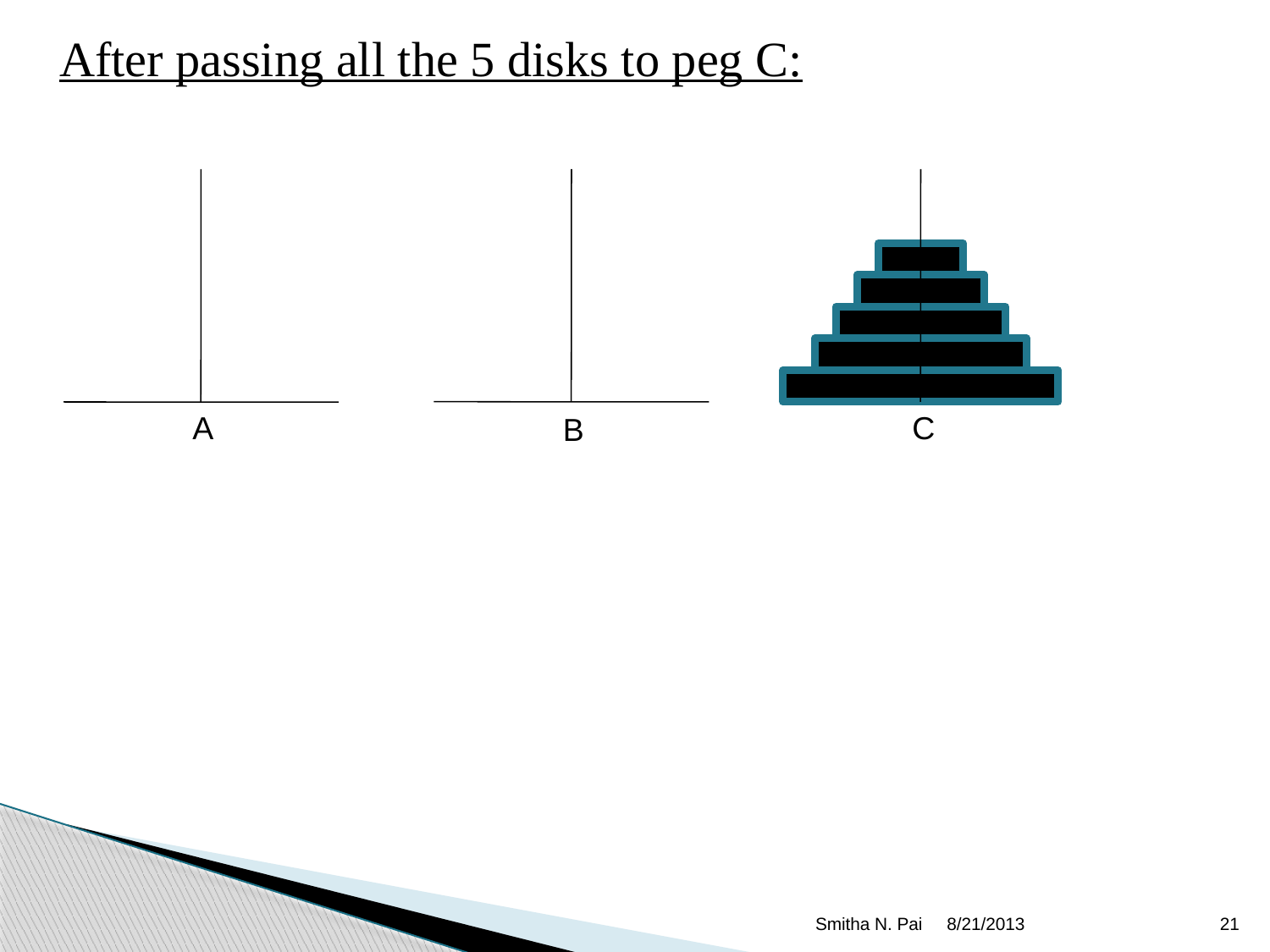

After passing all the 5 disks to peg C:

A
C
B
Smitha N. Pai
8/21/2013
21